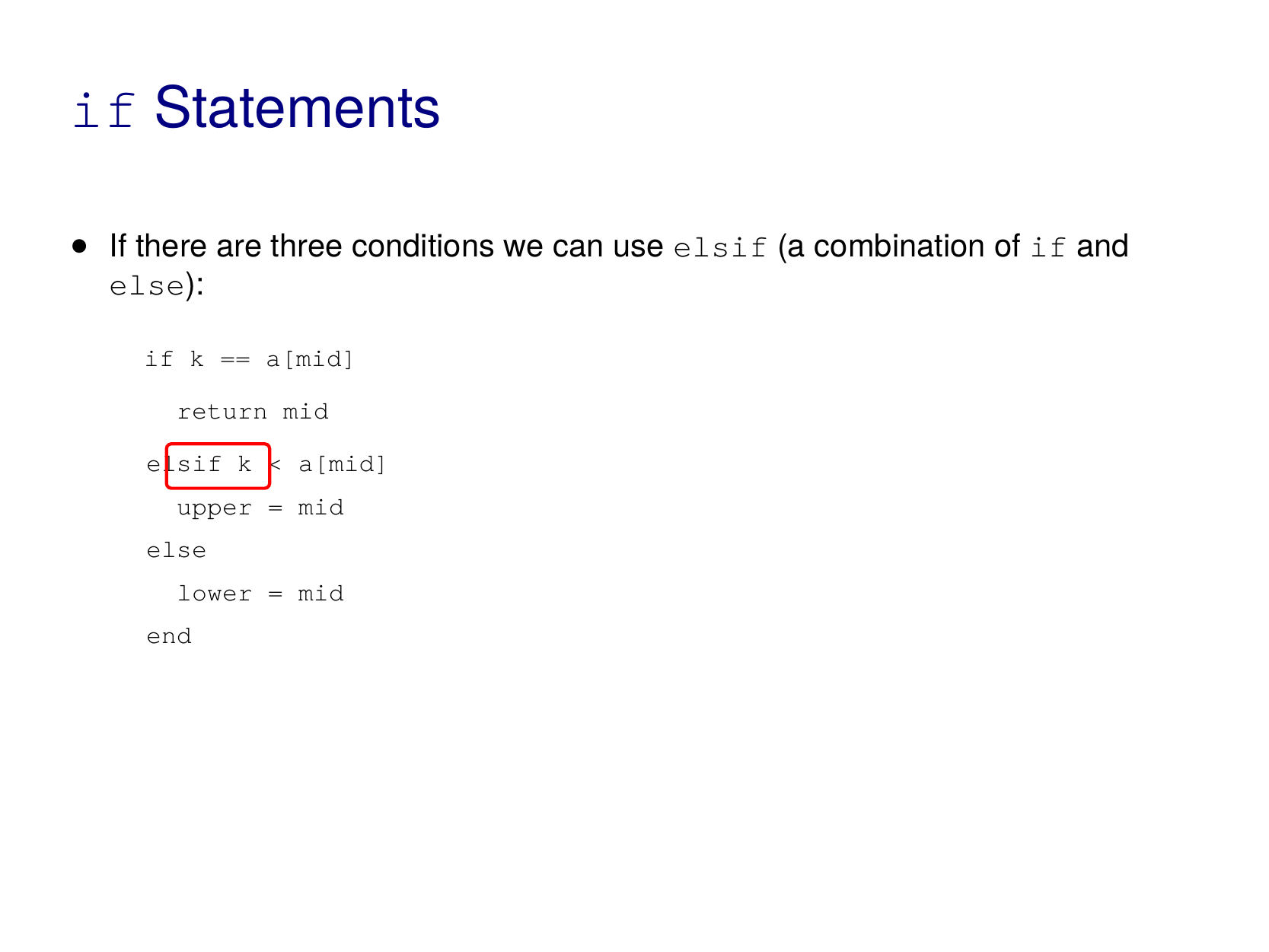

# if Statements
If there are three conditions we can use elsif (a combination of if and else):
    if k == a[mid]
    return mid
  elsif k < a[mid]
    upper = mid
  else
    lower = mid
  end